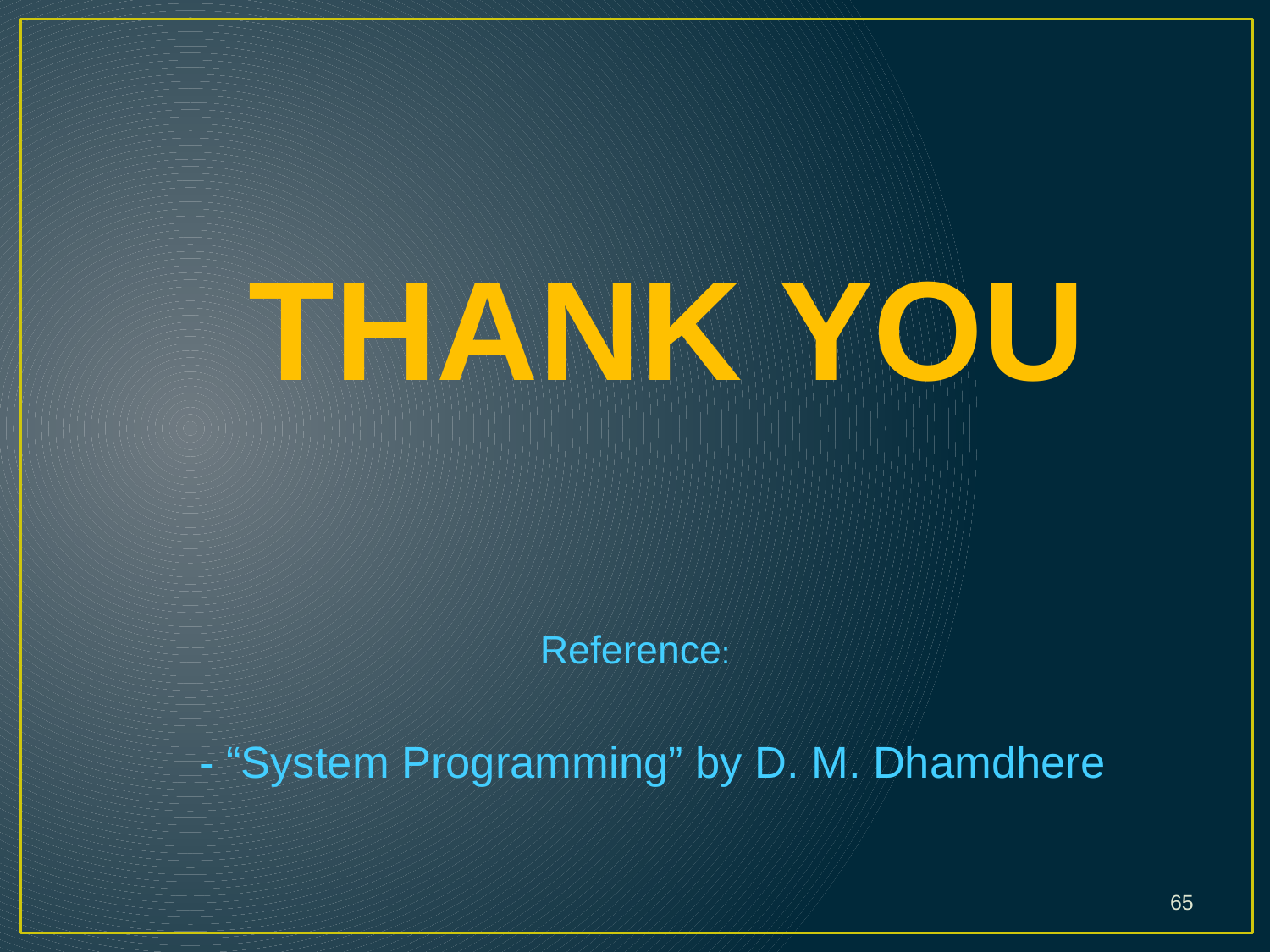

THANK YOU
Reference:
	- “System Programming” by D. M. Dhamdhere

65